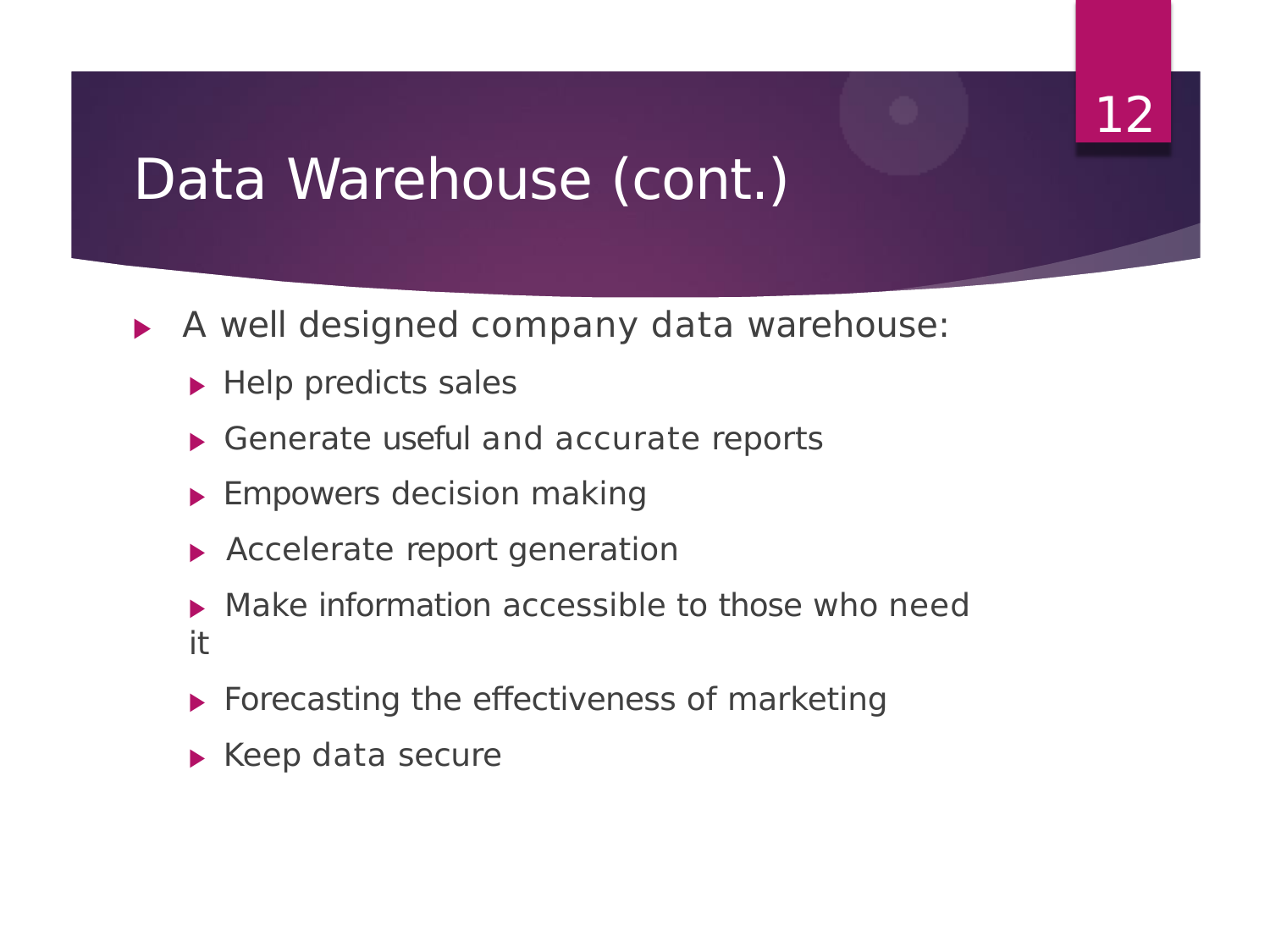

12
# Data Warehouse (cont.)
▶	A well designed company data warehouse:
▶  Help predicts sales
▶  Generate useful and accurate reports
▶  Empowers decision making
▶  Accelerate report generation
▶  Make information accessible to those who need it
▶  Forecasting the effectiveness of marketing
▶  Keep data secure